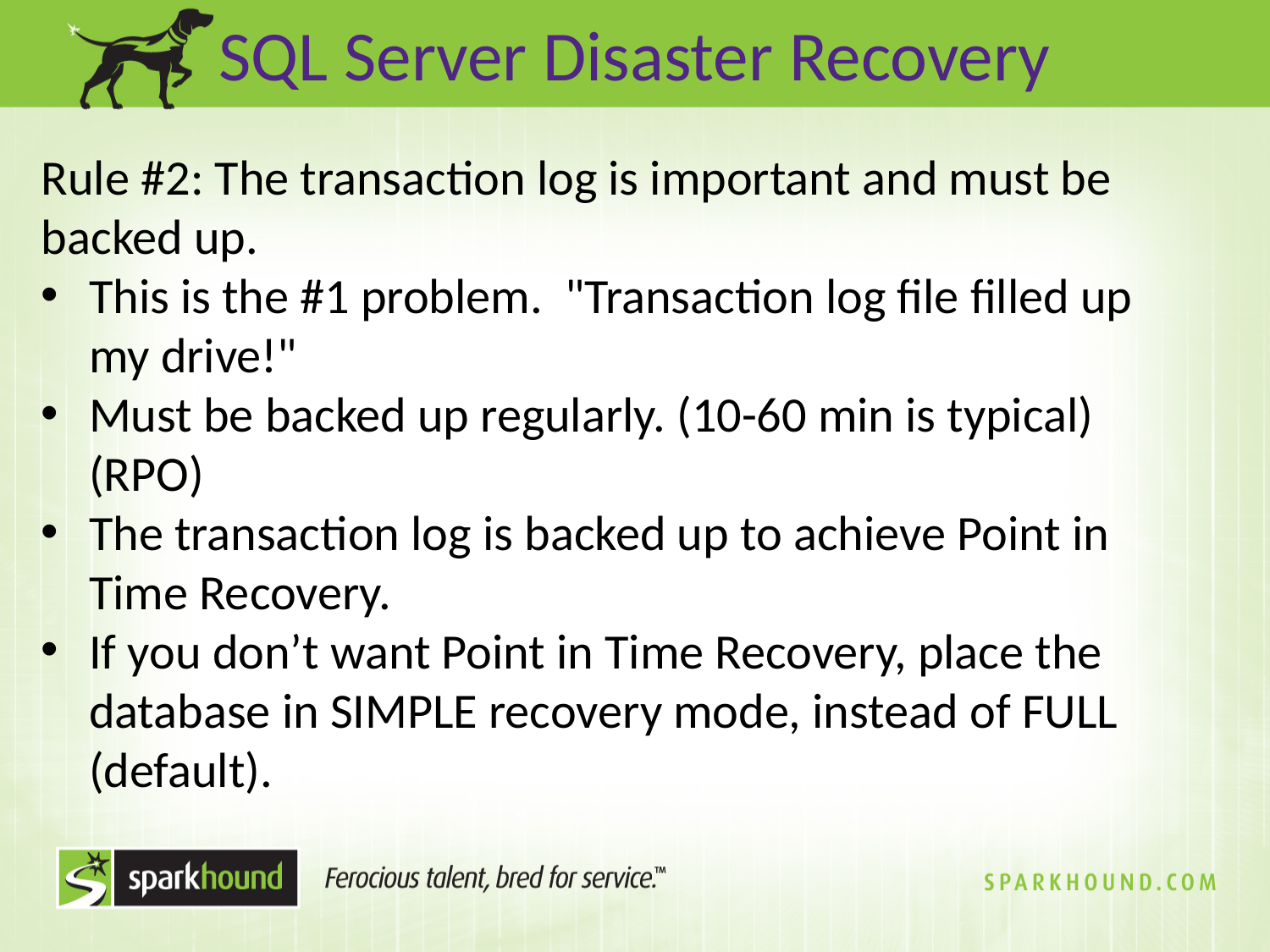

SQL Server Disaster Recovery
Rule #2: The transaction log is important and must be backed up.
This is the #1 problem.  "Transaction log file filled up my drive!"
Must be backed up regularly. (10-60 min is typical) (RPO)
The transaction log is backed up to achieve Point in Time Recovery.
If you don’t want Point in Time Recovery, place the database in SIMPLE recovery mode, instead of FULL (default).